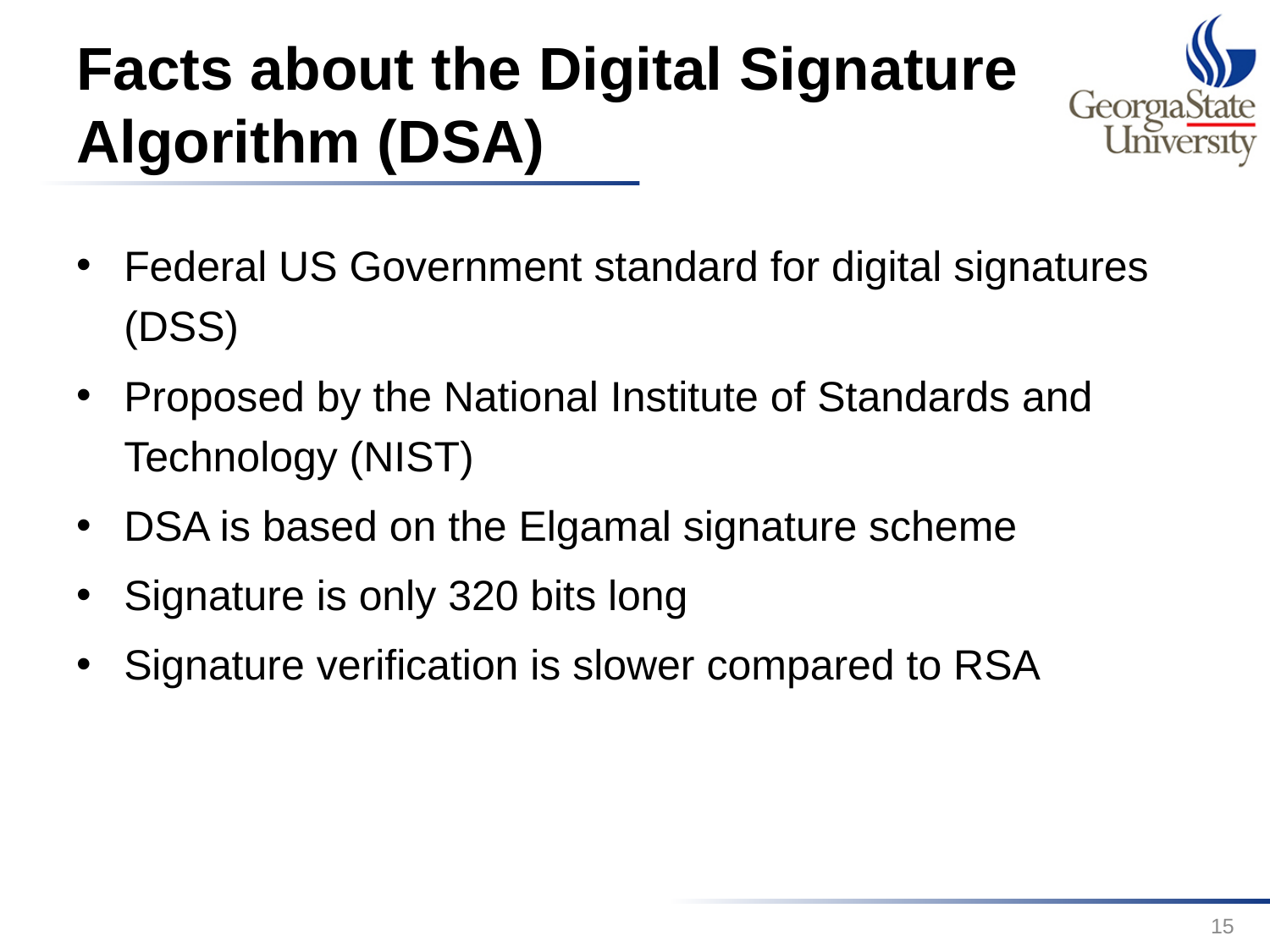

# Facts about the Digital Signature Algorithm (DSA)
Federal US Government standard for digital signatures (DSS)
Proposed by the National Institute of Standards and Technology (NIST)
DSA is based on the Elgamal signature scheme
Signature is only 320 bits long
Signature verification is slower compared to RSA

15